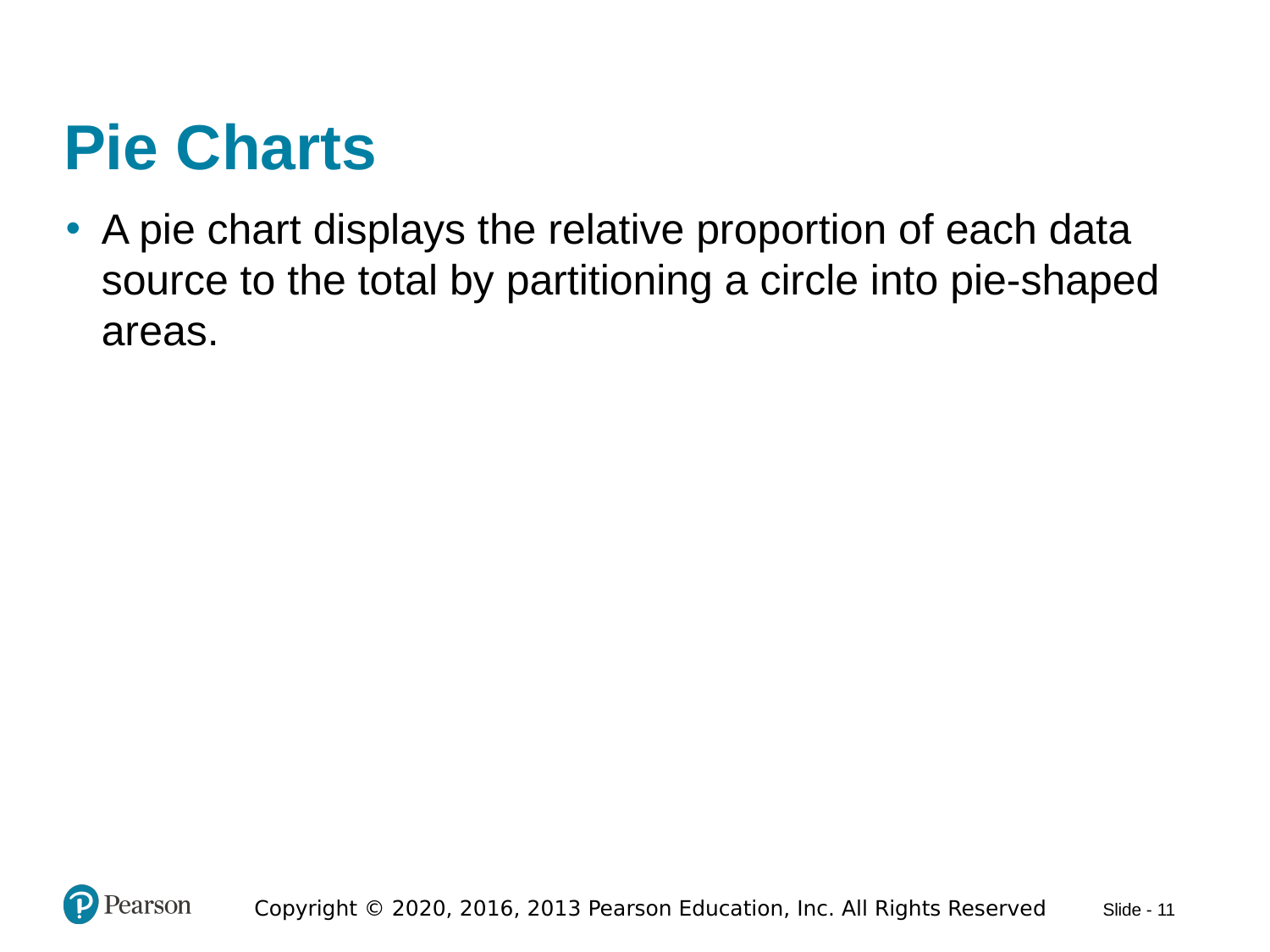

# Pie Charts
A pie chart displays the relative proportion of each data source to the total by partitioning a circle into pie-shaped areas.